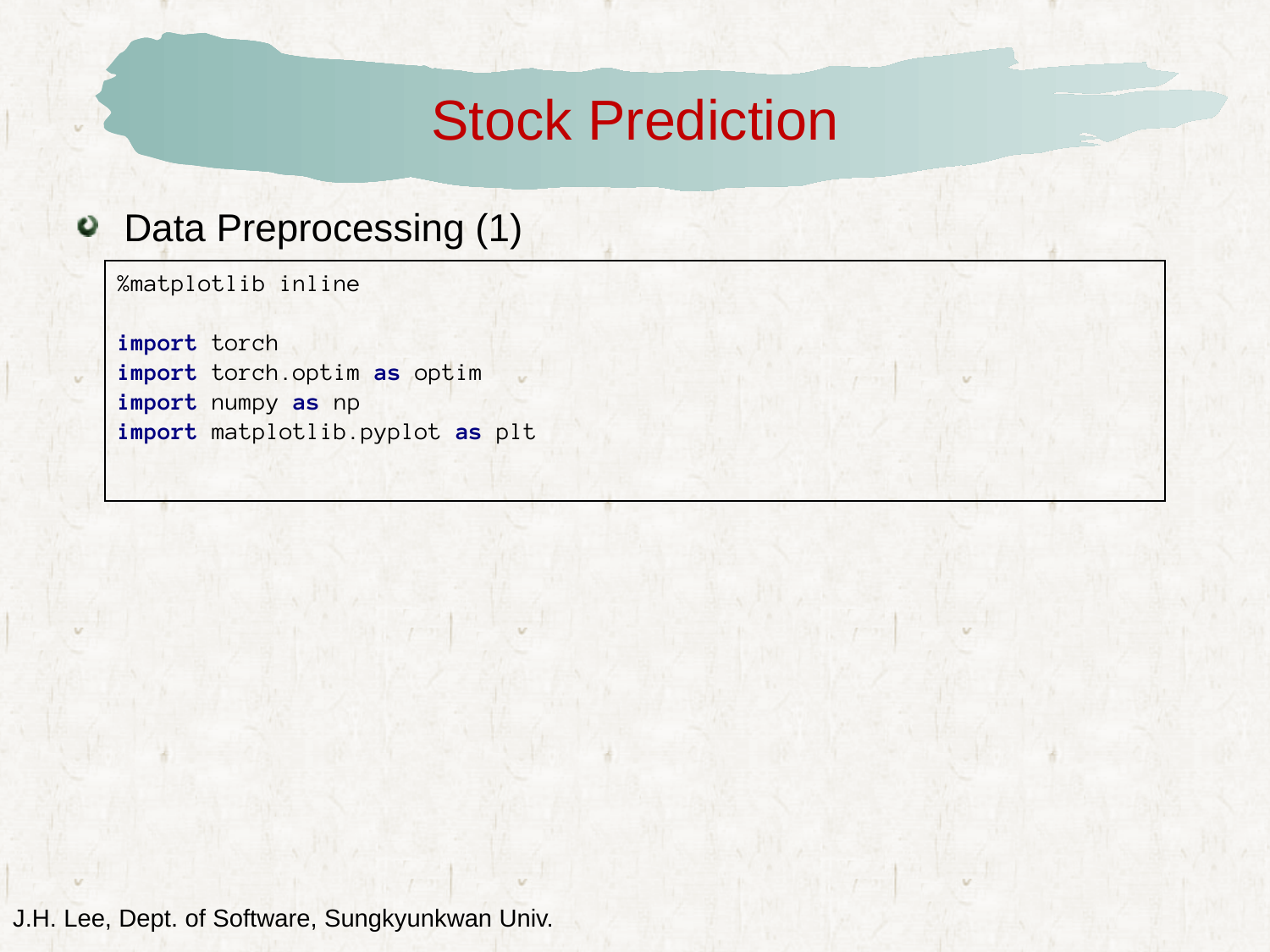

# Stock Prediction
Data Preprocessing (1)

%matplotlib inline
import torch
import torch.optim as optim
import numpy as np
import matplotlib.pyplot as plt
J.H. Lee, Dept. of Software, Sungkyunkwan Univ.